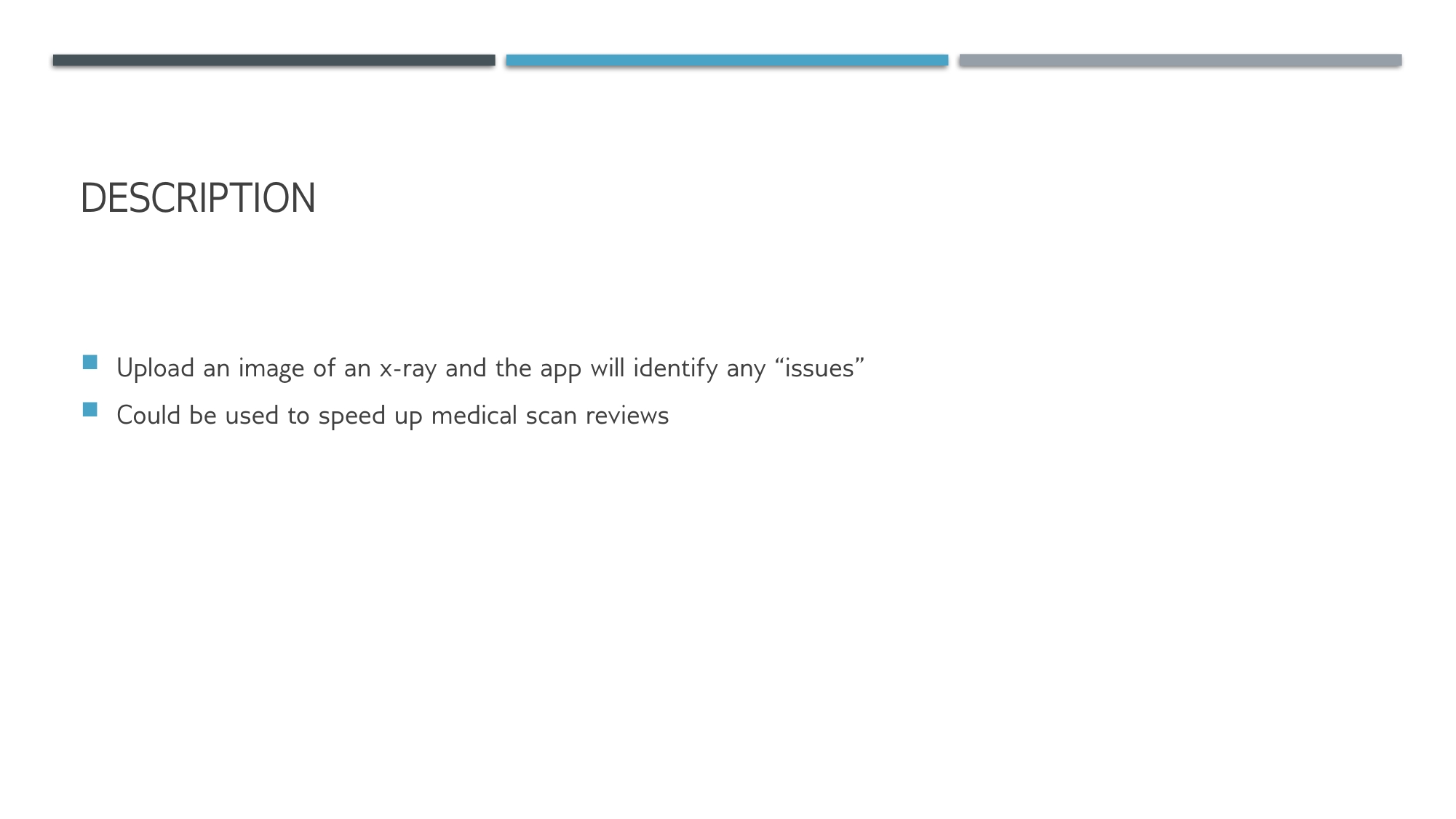

# Description
Upload an image of an x-ray and the app will identify any “issues”
Could be used to speed up medical scan reviews